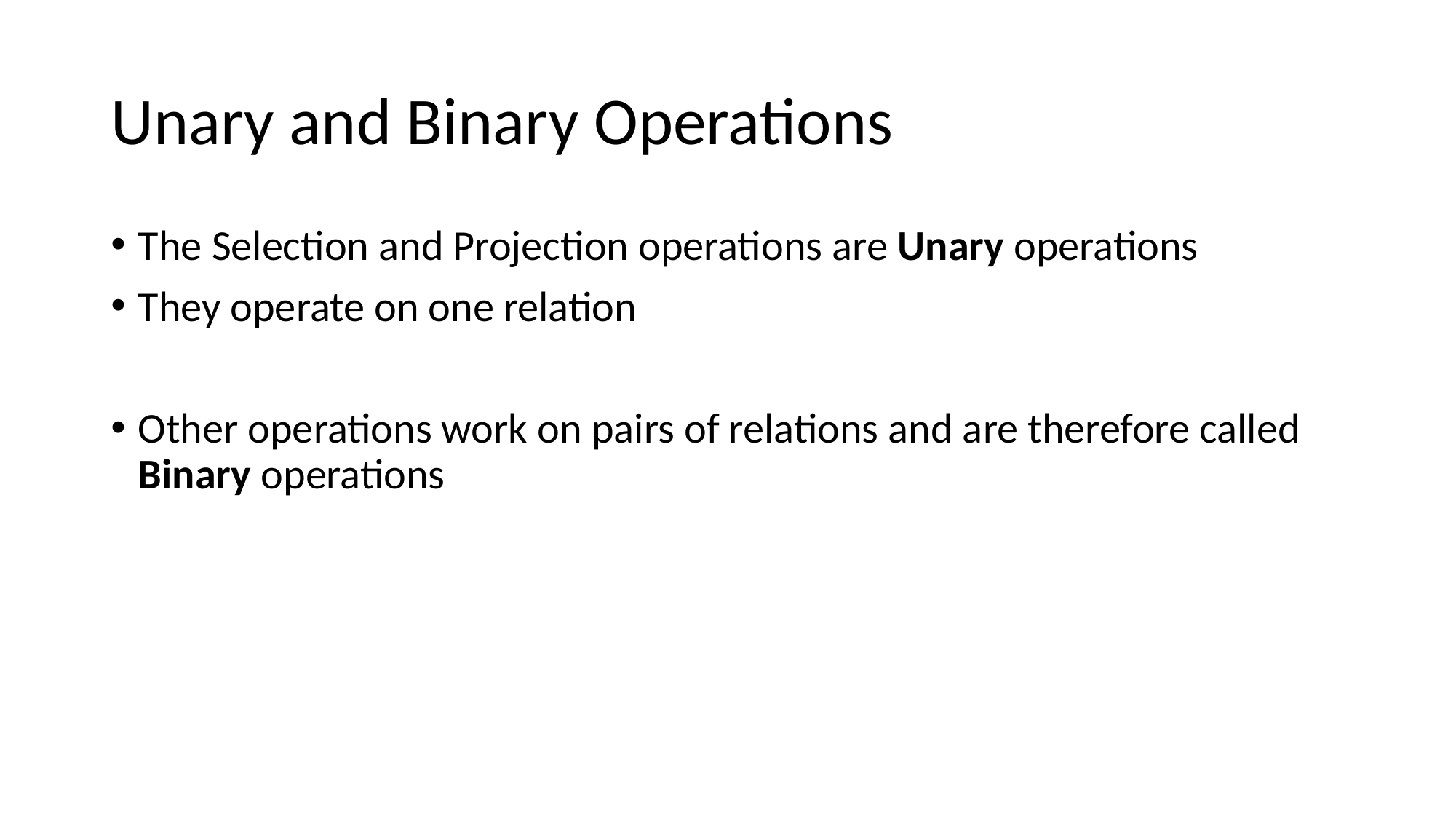

# Unary and Binary Operations
The Selection and Projection operations are Unary operations
They operate on one relation

Other operations work on pairs of relations and are therefore called Binary operations